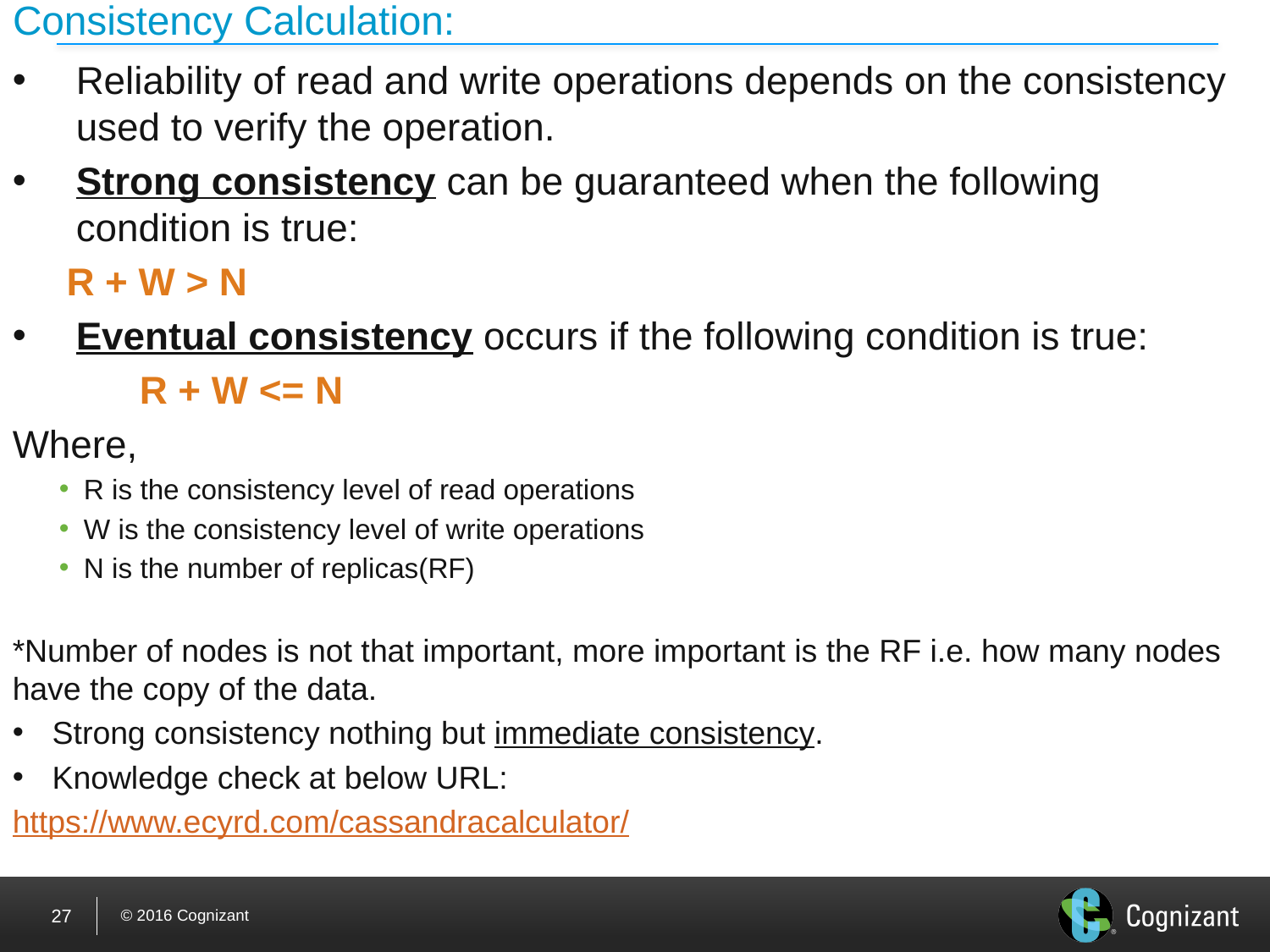

# Consistency Calculation:
Reliability of read and write operations depends on the consistency used to verify the operation.
Strong consistency can be guaranteed when the following condition is true:
     R + W > N
Eventual consistency occurs if the following condition is true:
	R + W <= N
Where,
R is the consistency level of read operations
W is the consistency level of write operations
N is the number of replicas(RF)

*Number of nodes is not that important, more important is the RF i.e. how many nodes have the copy of the data.
Strong consistency nothing but immediate consistency.
Knowledge check at below URL:
https://www.ecyrd.com/cassandracalculator/

27